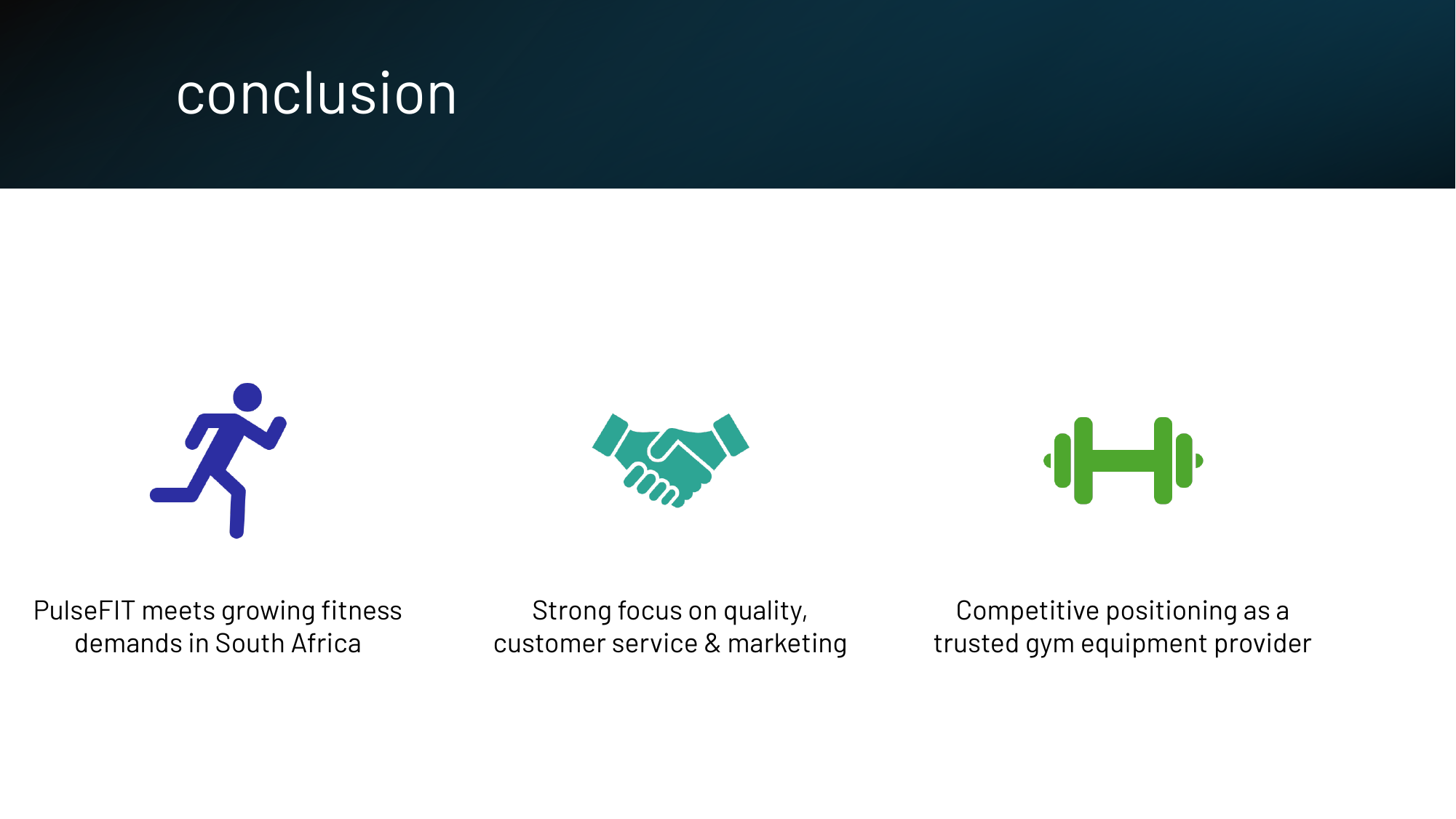

# conclusion
PulseFIT meets growing fitness demands in South Africa
Strong focus on quality, customer service & marketing
Competitive positioning as a trusted gym equipment provider